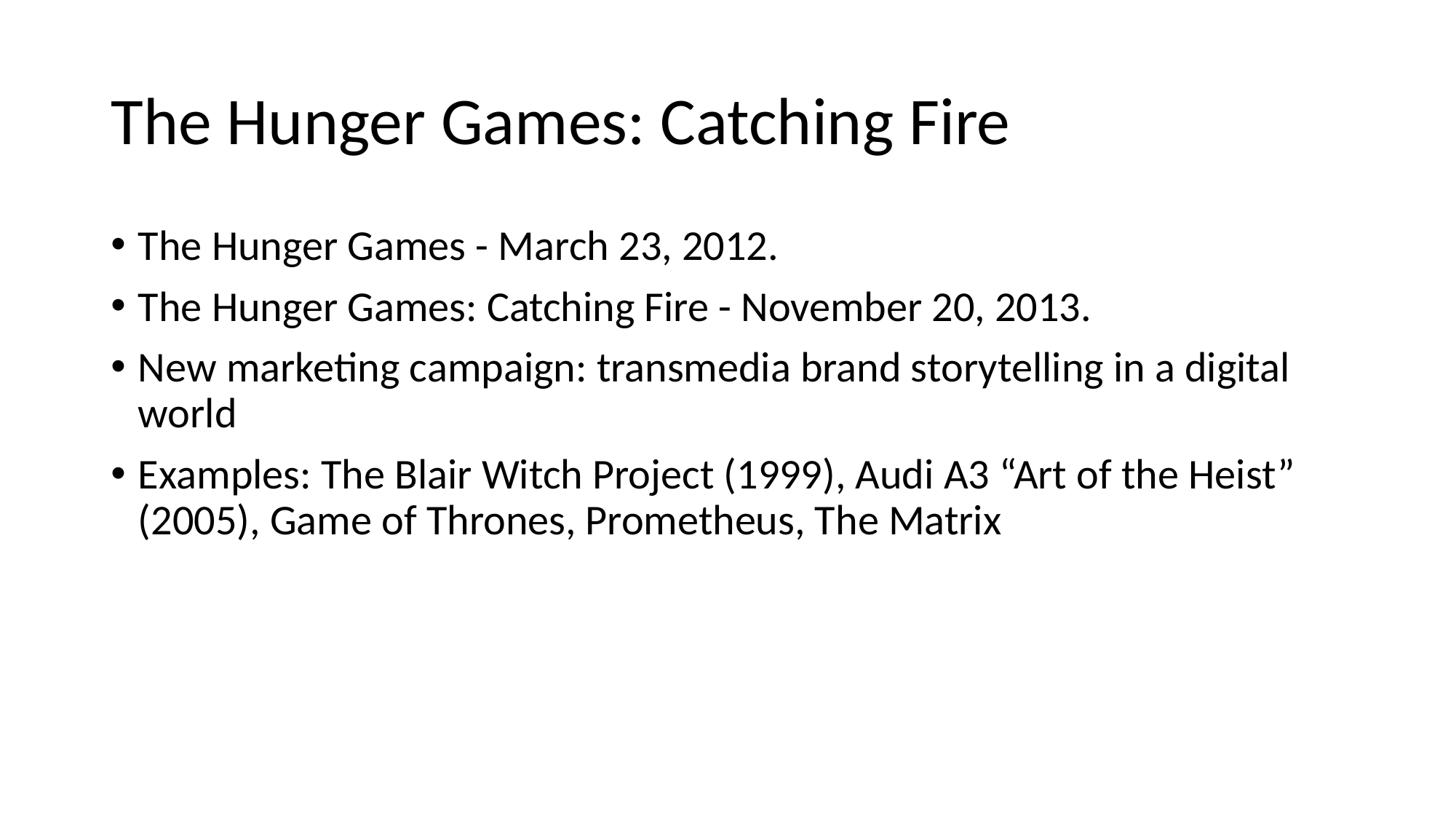

# The Hunger Games: Catching Fire
The Hunger Games - March 23, 2012.
The Hunger Games: Catching Fire - November 20, 2013.
New marketing campaign: transmedia brand storytelling in a digital world
Examples: The Blair Witch Project (1999), Audi A3 “Art of the Heist” (2005), Game of Thrones, Prometheus, The Matrix